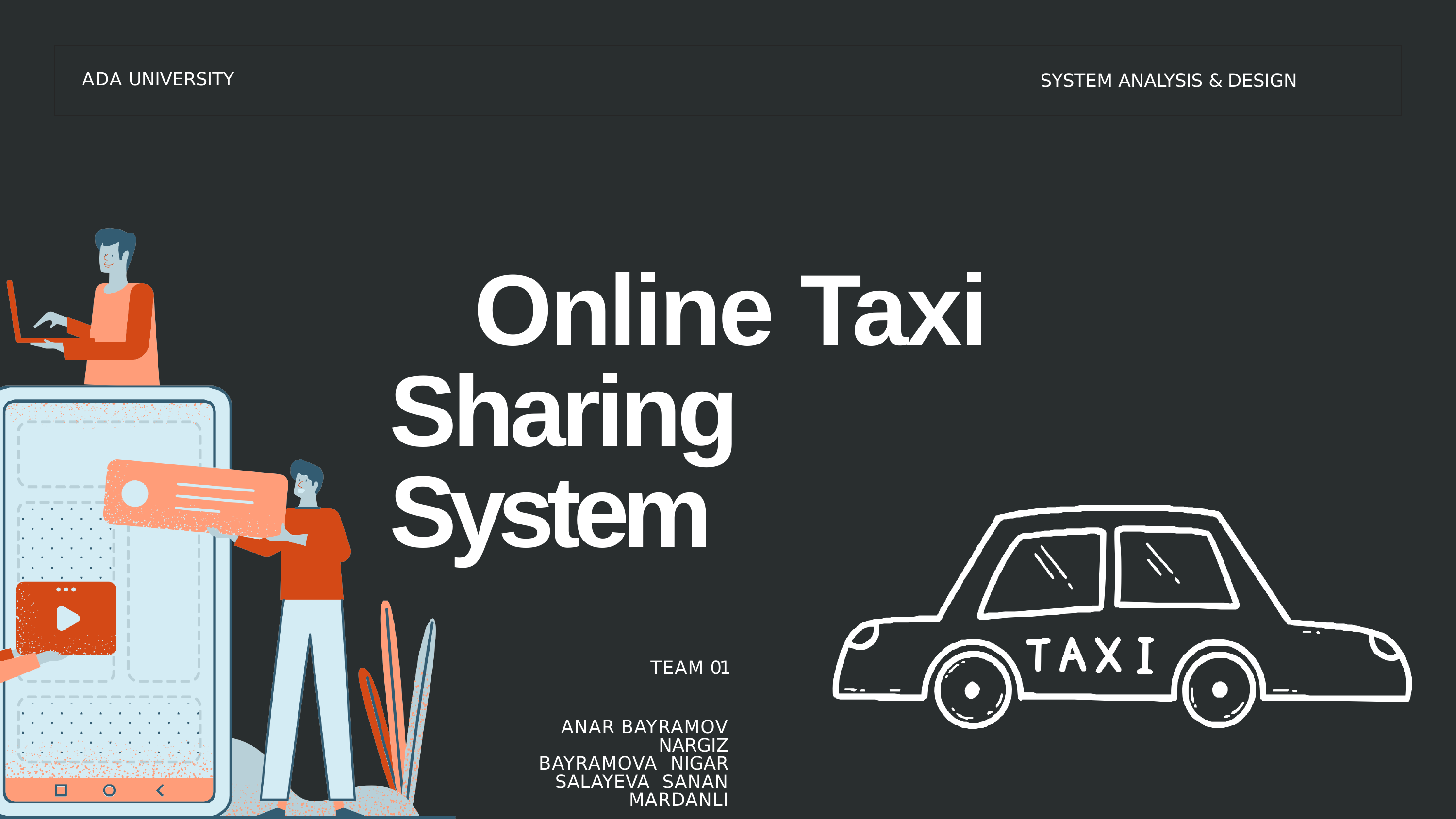

# ADA UNIVERSITY
SYSTEM ANALYSIS & DESIGN

Online Taxi  Sharing System
TEAM 01

ANAR BAYRAMOV  NARGIZ BAYRAMOVA  NIGAR SALAYEVA  SANAN MARDANLI